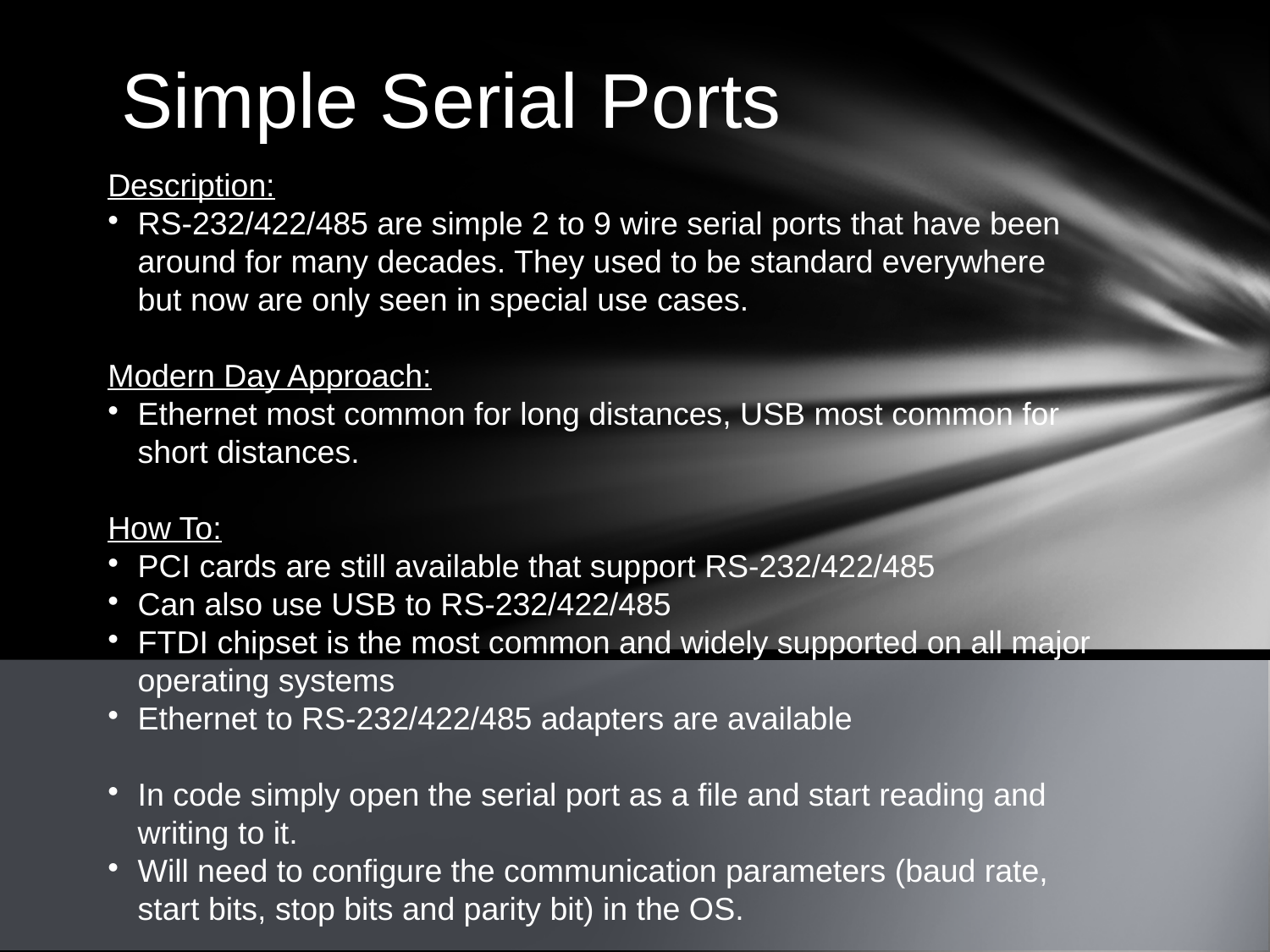

Simple Serial Ports

Description:
RS-232/422/485 are simple 2 to 9 wire serial ports that have been around for many decades. They used to be standard everywhere but now are only seen in special use cases.

Modern Day Approach:
Ethernet most common for long distances, USB most common for short distances.

How To:
PCI cards are still available that support RS-232/422/485
Can also use USB to RS-232/422/485
FTDI chipset is the most common and widely supported on all major operating systems
Ethernet to RS-232/422/485 adapters are available

In code simply open the serial port as a file and start reading and writing to it.
Will need to configure the communication parameters (baud rate, start bits, stop bits and parity bit) in the OS.